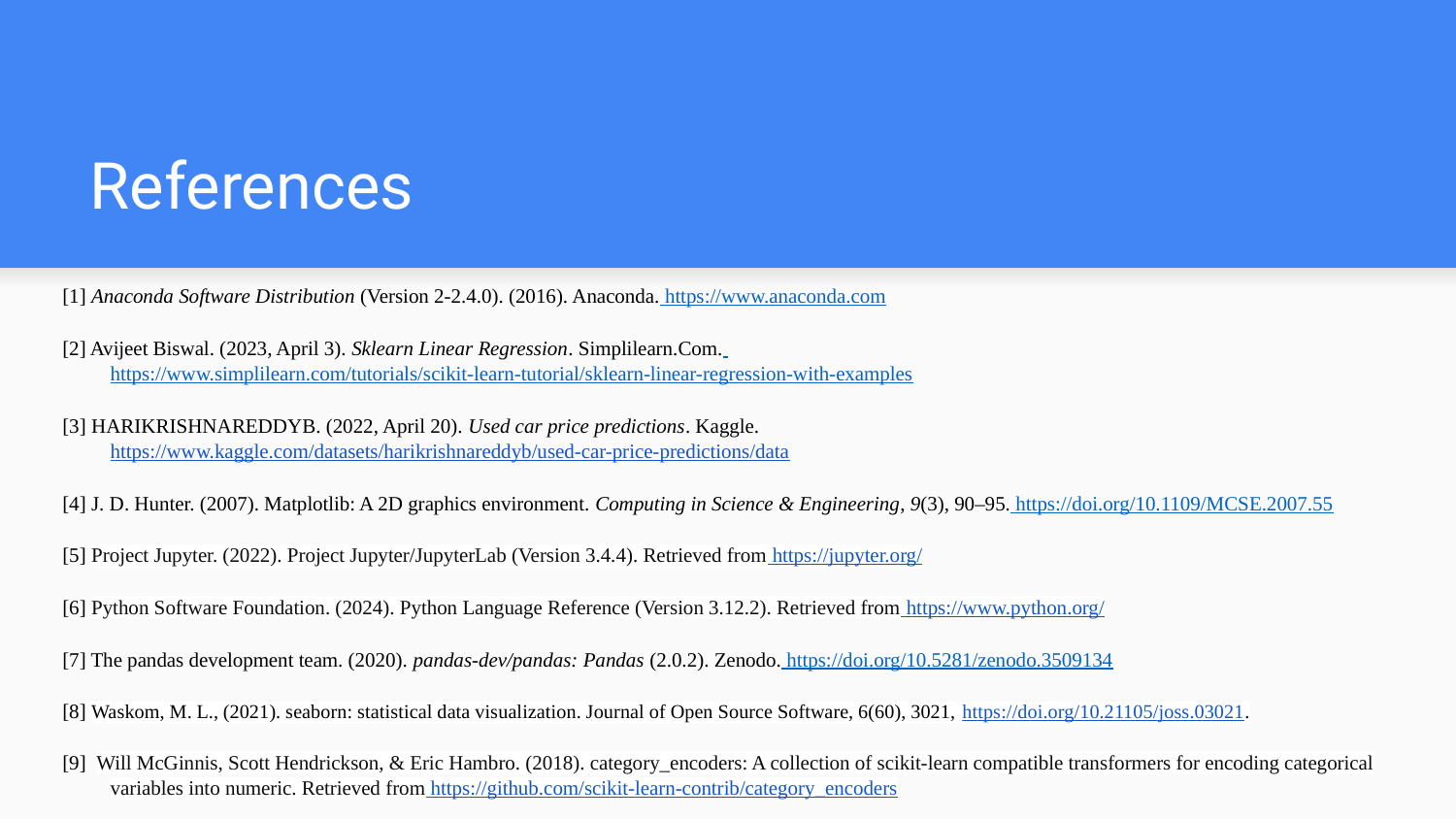

# References
[1] Anaconda Software Distribution (Version 2-2.4.0). (2016). Anaconda. https://www.anaconda.com

[2] Avijeet Biswal. (2023, April 3). Sklearn Linear Regression. Simplilearn.Com. https://www.simplilearn.com/tutorials/scikit-learn-tutorial/sklearn-linear-regression-with-examples

[3] HARIKRISHNAREDDYB. (2022, April 20). Used car price predictions. Kaggle. https://www.kaggle.com/datasets/harikrishnareddyb/used-car-price-predictions/data

[4] J. D. Hunter. (2007). Matplotlib: A 2D graphics environment. Computing in Science & Engineering, 9(3), 90–95. https://doi.org/10.1109/MCSE.2007.55

[5] Project Jupyter. (2022). Project Jupyter/JupyterLab (Version 3.4.4). Retrieved from https://jupyter.org/

[6] Python Software Foundation. (2024). Python Language Reference (Version 3.12.2). Retrieved from https://www.python.org/

[7] The pandas development team. (2020). pandas-dev/pandas: Pandas (2.0.2). Zenodo. https://doi.org/10.5281/zenodo.3509134

[8] Waskom, M. L., (2021). seaborn: statistical data visualization. Journal of Open Source Software, 6(60), 3021, https://doi.org/10.21105/joss.03021.

[9]  Will McGinnis, Scott Hendrickson, & Eric Hambro. (2018). category_encoders: A collection of scikit-learn compatible transformers for encoding categorical variables into numeric. Retrieved from https://github.com/scikit-learn-contrib/category_encoders